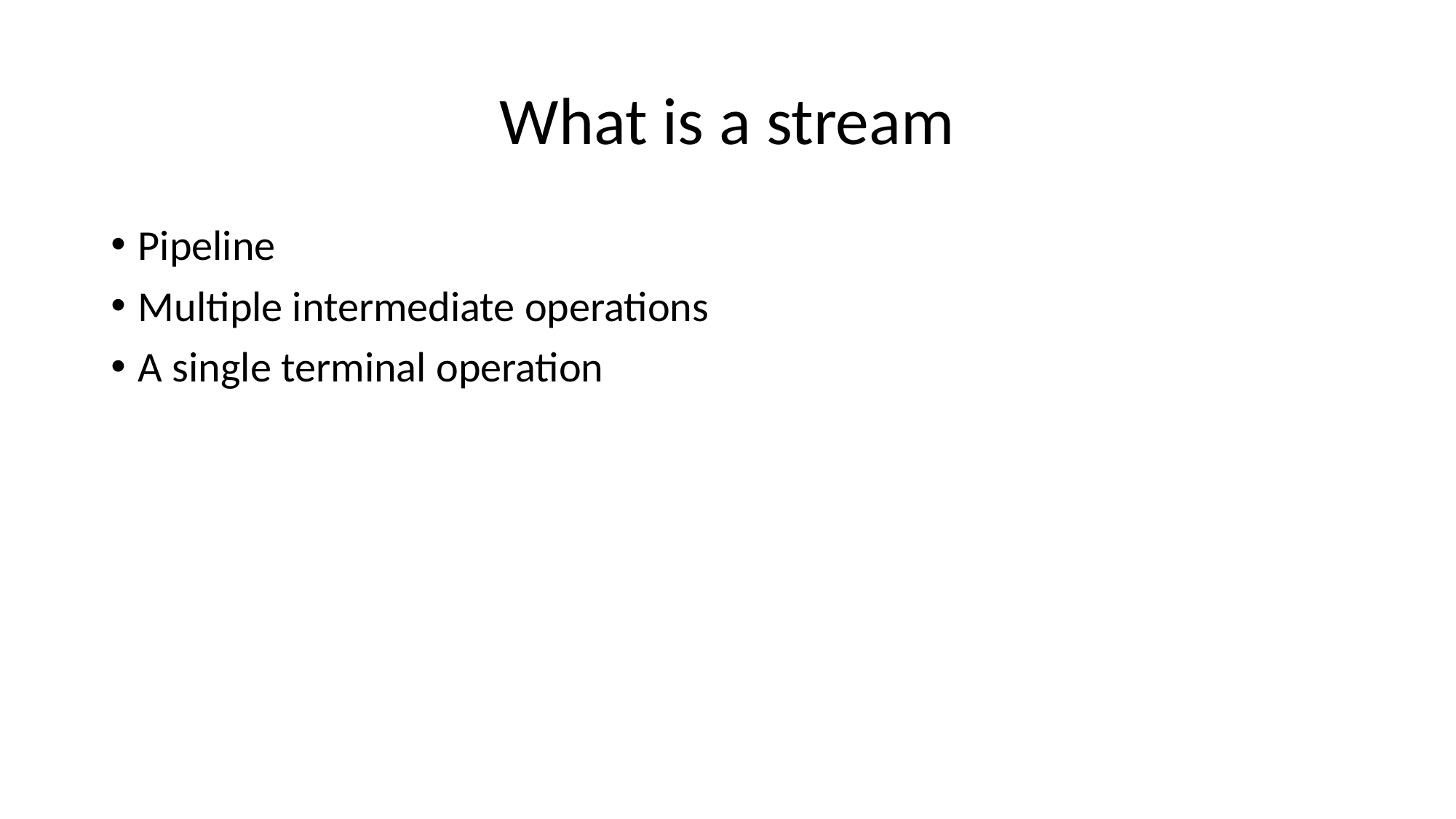

# What is a stream
Pipeline
Multiple intermediate operations
A single terminal operation